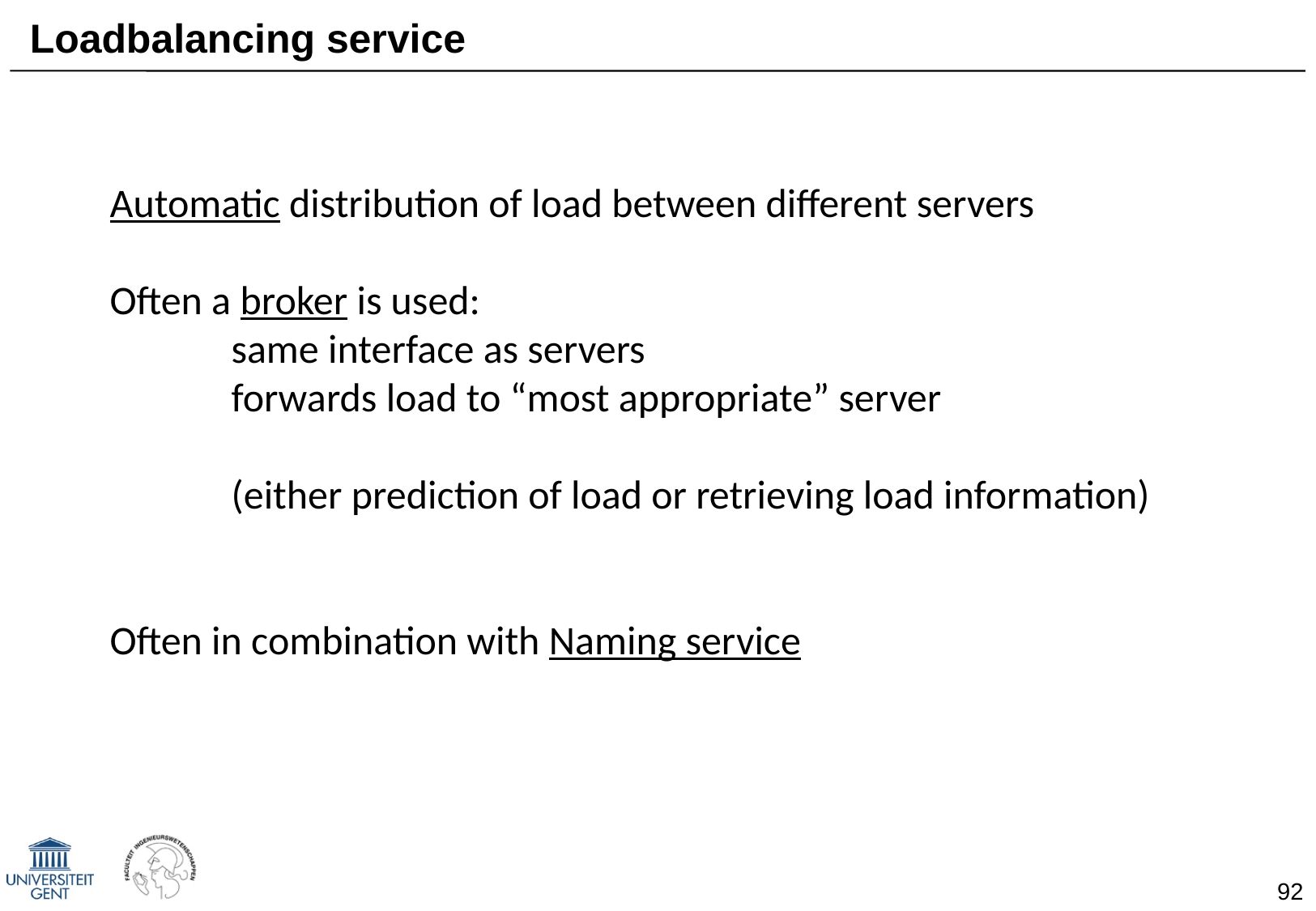

# Loadbalancing service
Automatic distribution of load between different servers

Often a broker is used:
	same interface as servers
	forwards load to “most appropriate” server

	(either prediction of load or retrieving load information)

Often in combination with Naming service
92